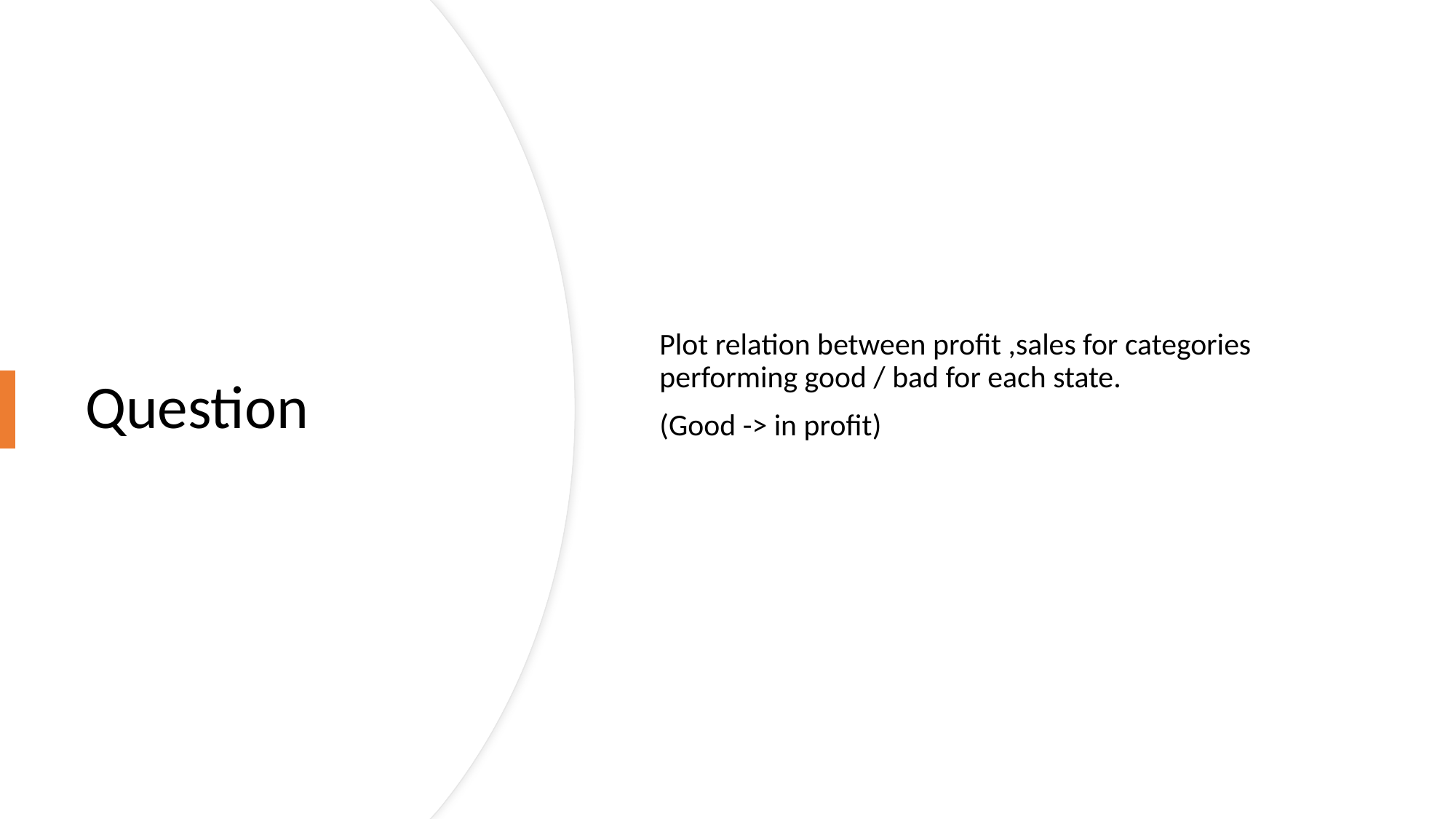

Plot relation between profit ,sales for categories performing good / bad for each state.
(Good -> in profit)

# Question